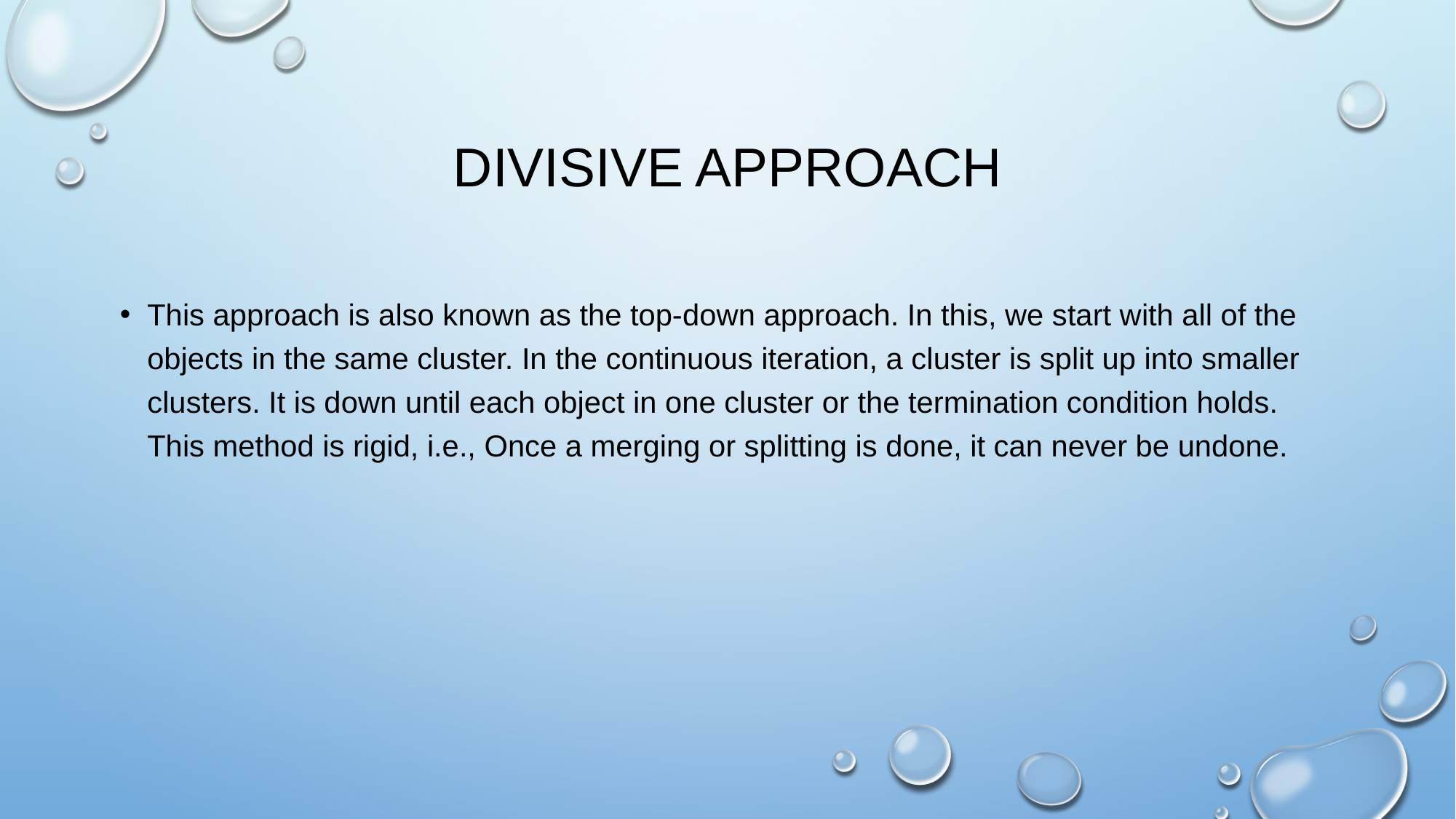

# Divisive Approach
This approach is also known as the top-down approach. In this, we start with all of the objects in the same cluster. In the continuous iteration, a cluster is split up into smaller clusters. It is down until each object in one cluster or the termination condition holds. This method is rigid, i.e., Once a merging or splitting is done, it can never be undone.